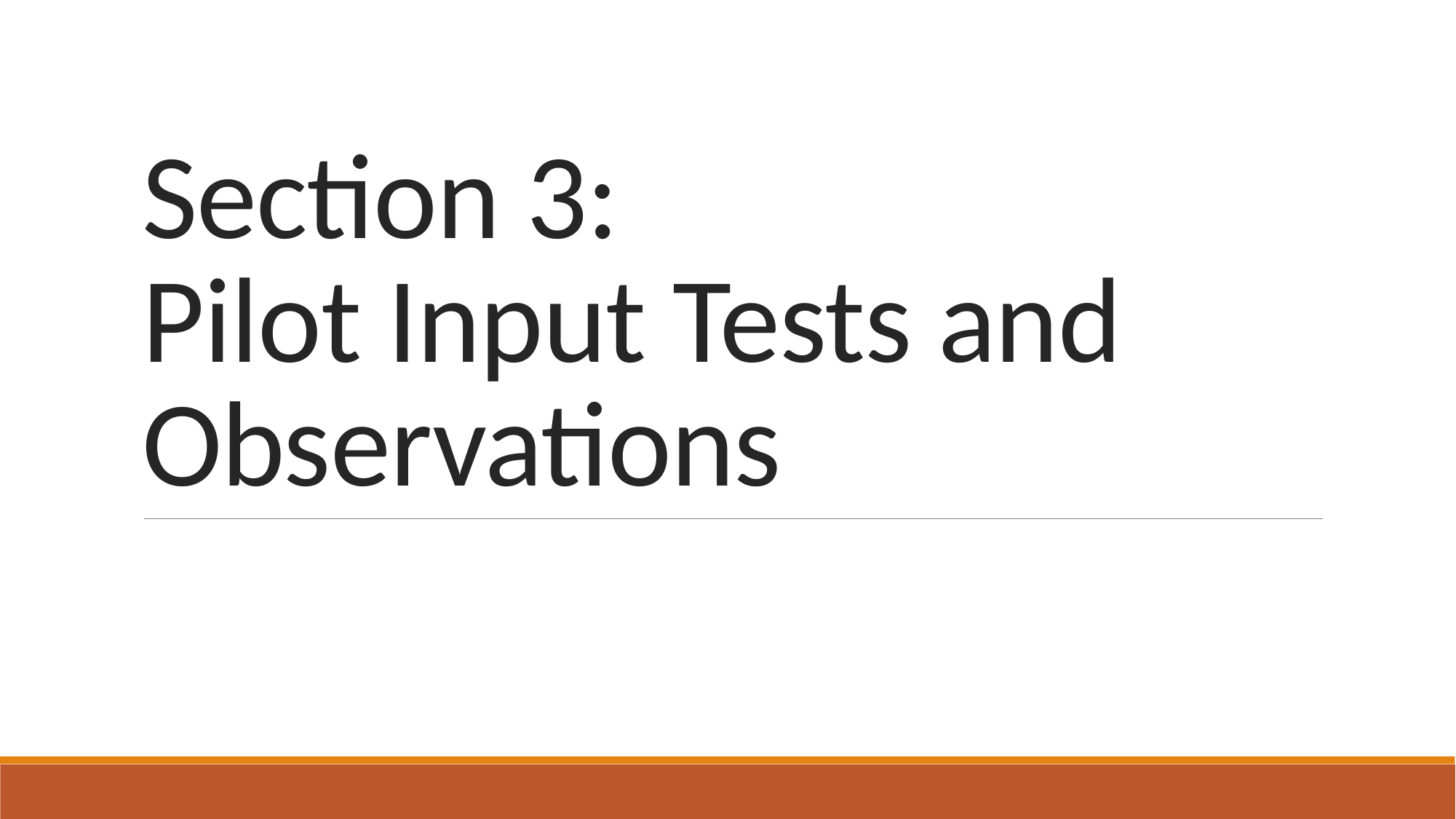

# Section 3: Pilot Input Tests and Observations